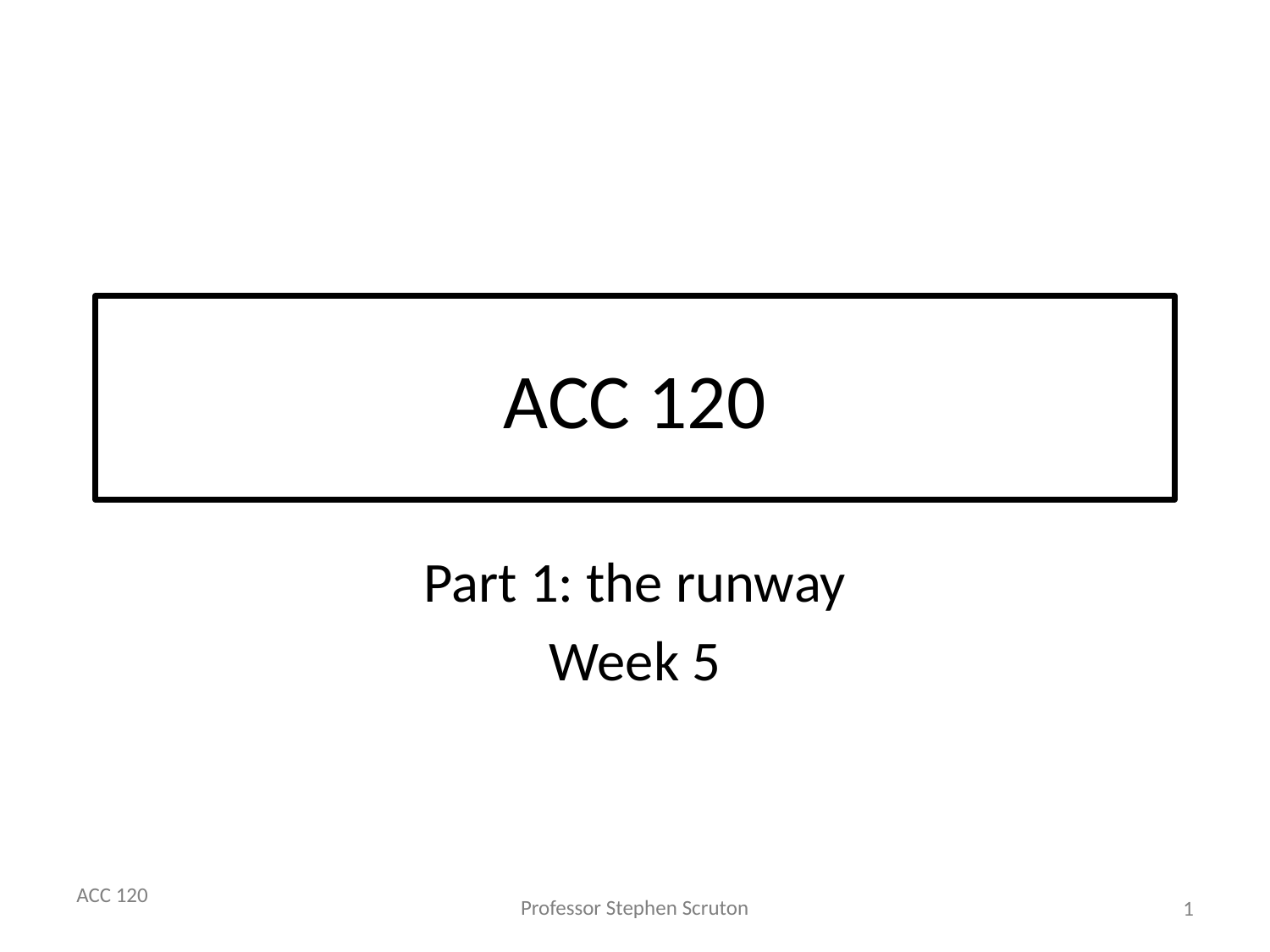

# ACC 120
Part 1: the runway
Week 5
1